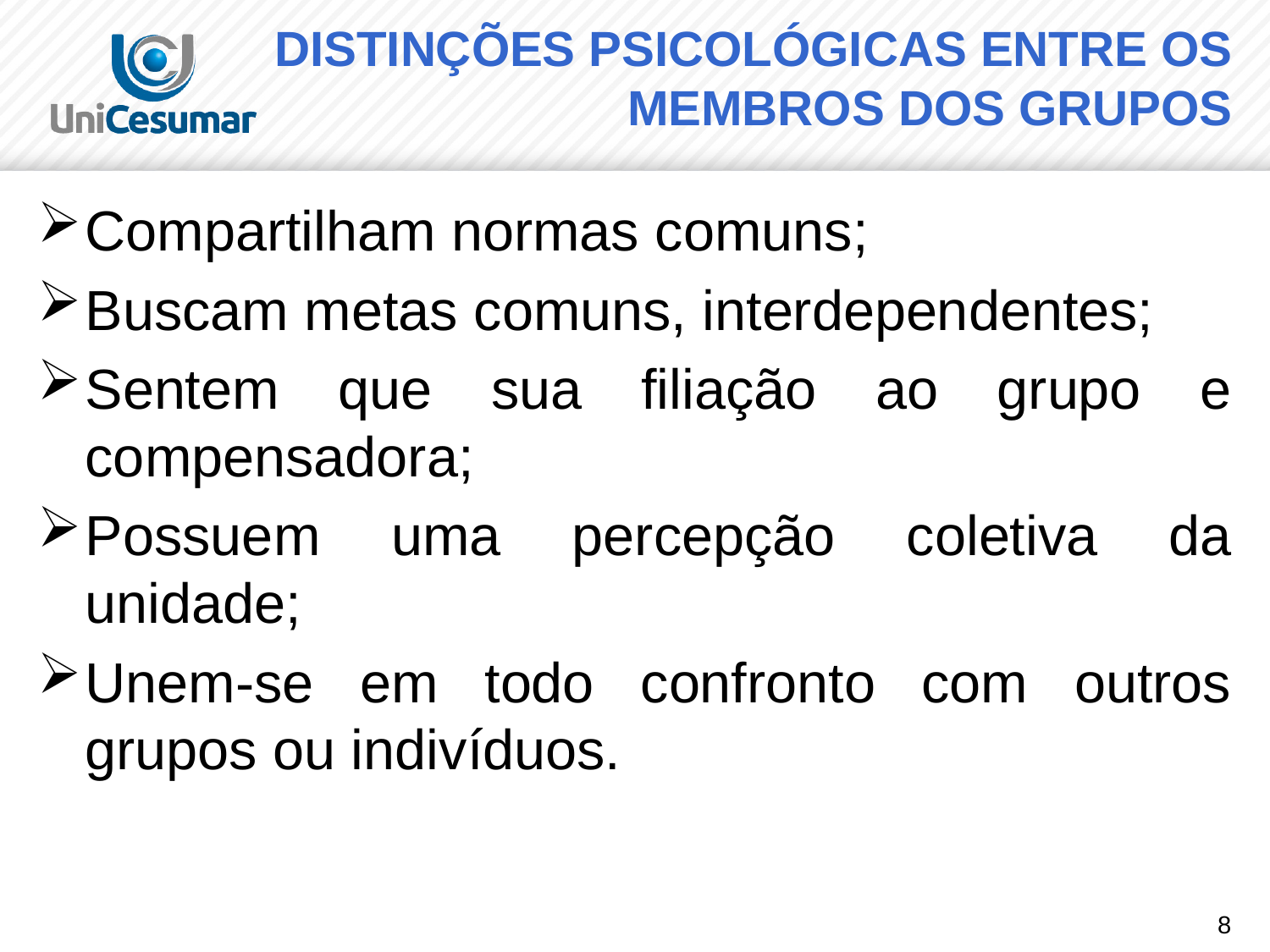

# DISTINÇÕES PSICOLÓGICAS ENTRE OS MEMBROS DOS GRUPOS
Compartilham normas comuns;
Buscam metas comuns, interdependentes;
Sentem que sua filiação ao grupo e compensadora;
Possuem uma percepção coletiva da unidade;
Unem-se em todo confronto com outros grupos ou indivíduos.